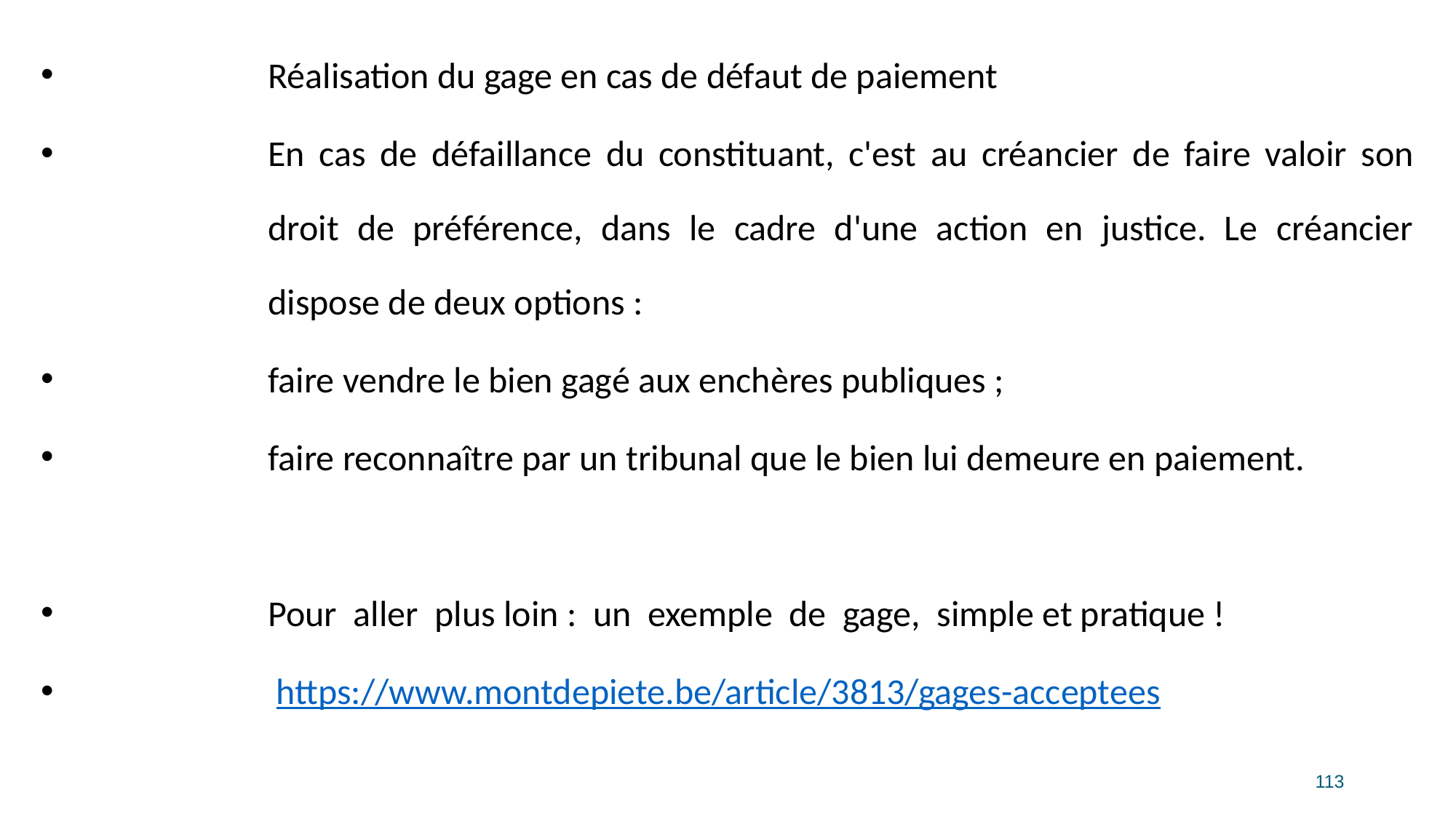

Réalisation du gage en cas de défaut de paiement
En cas de défaillance du constituant, c'est au créancier de faire valoir son droit de préférence, dans le cadre d'une action en justice. Le créancier dispose de deux options :
faire vendre le bien gagé aux enchères publiques ;
faire reconnaître par un tribunal que le bien lui demeure en paiement.

Pour  aller  plus loin :  un  exemple  de  gage,  simple et pratique !
 https://www.montdepiete.be/article/3813/gages-acceptees

113